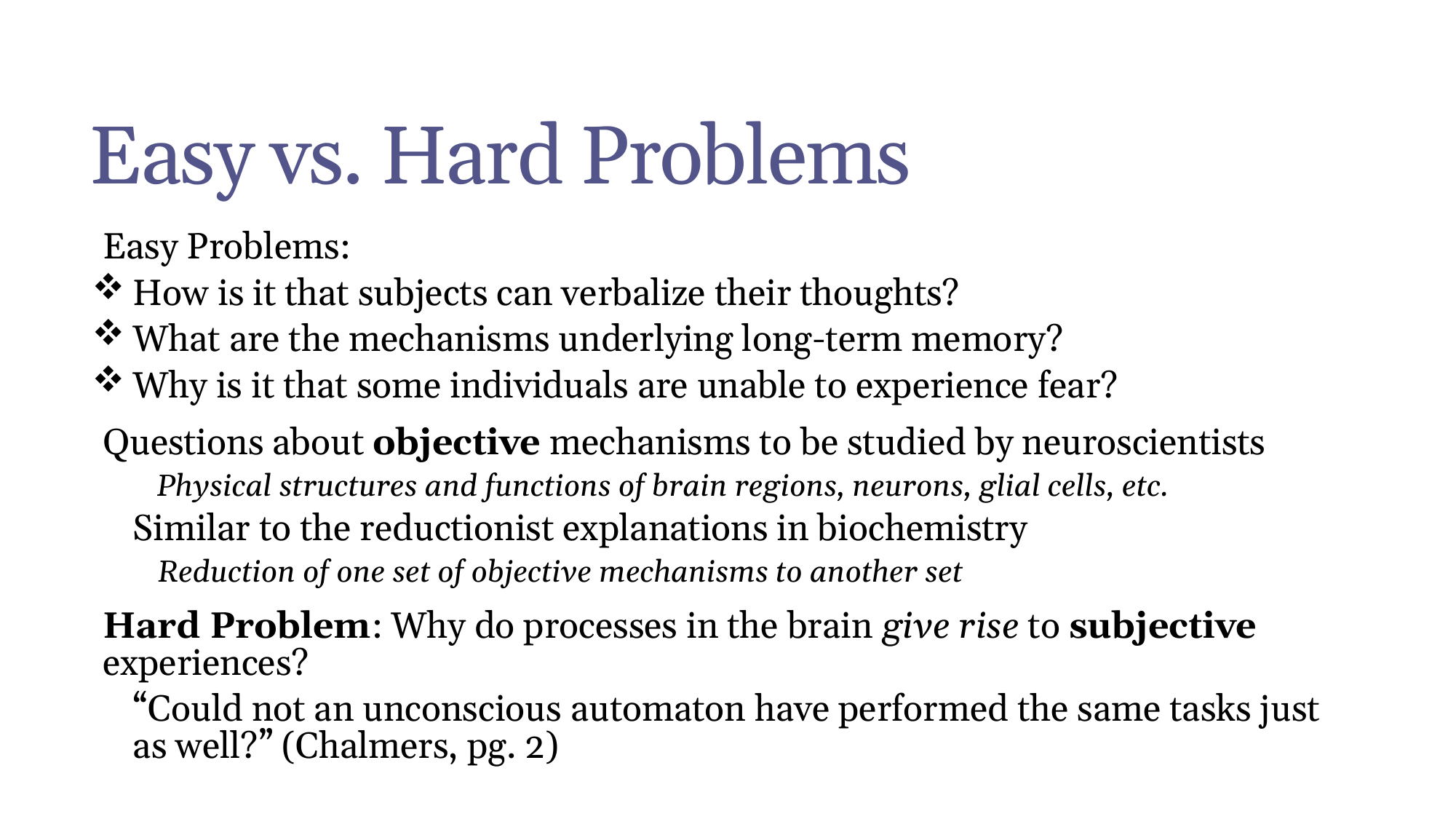

# Easy vs. Hard Problems
Easy Problems:
How is it that subjects can verbalize their thoughts?
What are the mechanisms underlying long-term memory?
Why is it that some individuals are unable to experience fear?
Questions about objective mechanisms to be studied by neuroscientists
Physical structures and functions of brain regions, neurons, glial cells, etc.
Similar to the reductionist explanations in biochemistry
Reduction of one set of objective mechanisms to another set
Hard Problem: Why do processes in the brain give rise to subjective experiences?
“Could not an unconscious automaton have performed the same tasks just as well?” (Chalmers, pg. 2)